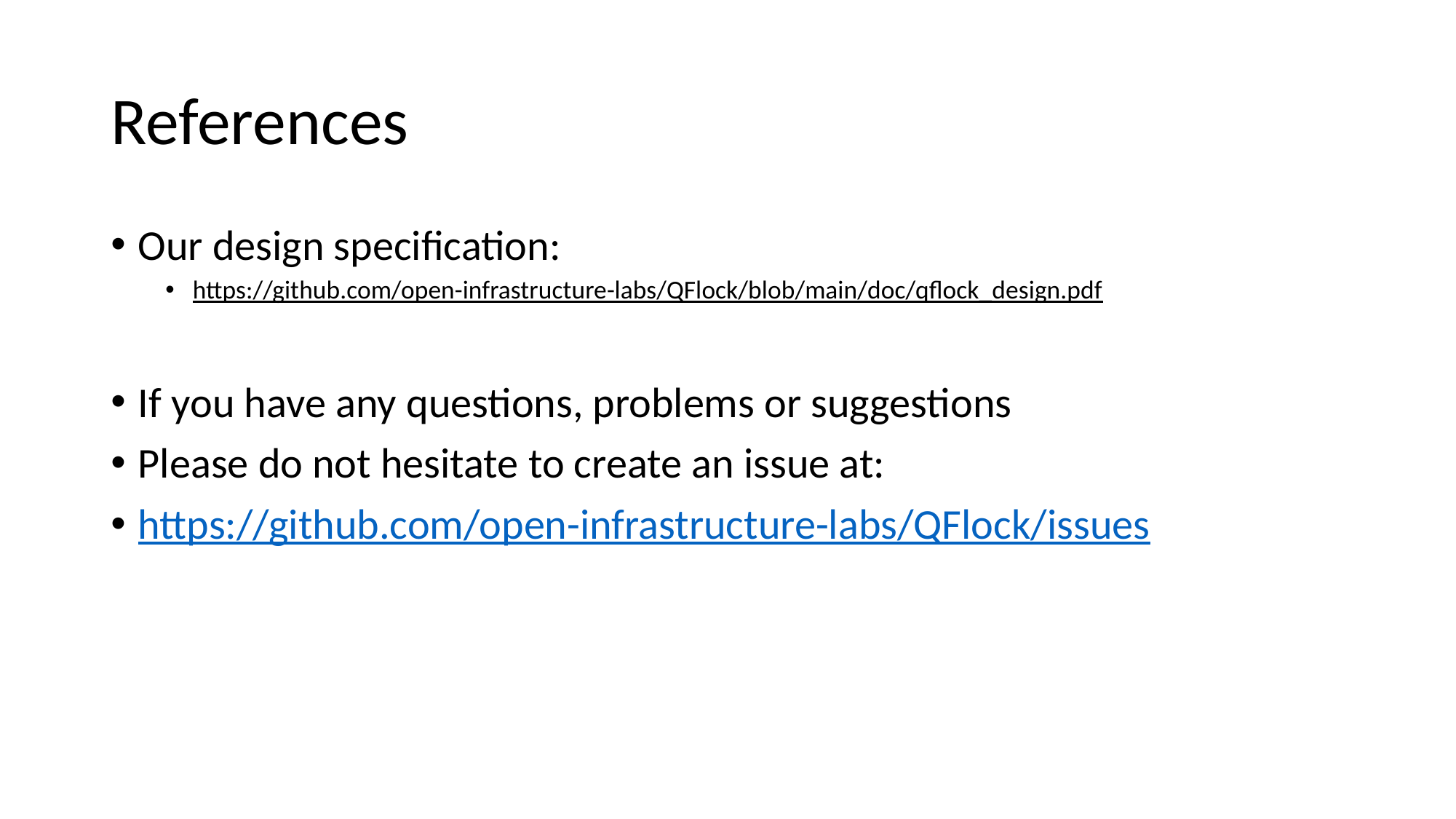

# References
Our design specification:
https://github.com/open-infrastructure-labs/QFlock/blob/main/doc/qflock_design.pdf

If you have any questions, problems or suggestions
Please do not hesitate to create an issue at:
https://github.com/open-infrastructure-labs/QFlock/issues